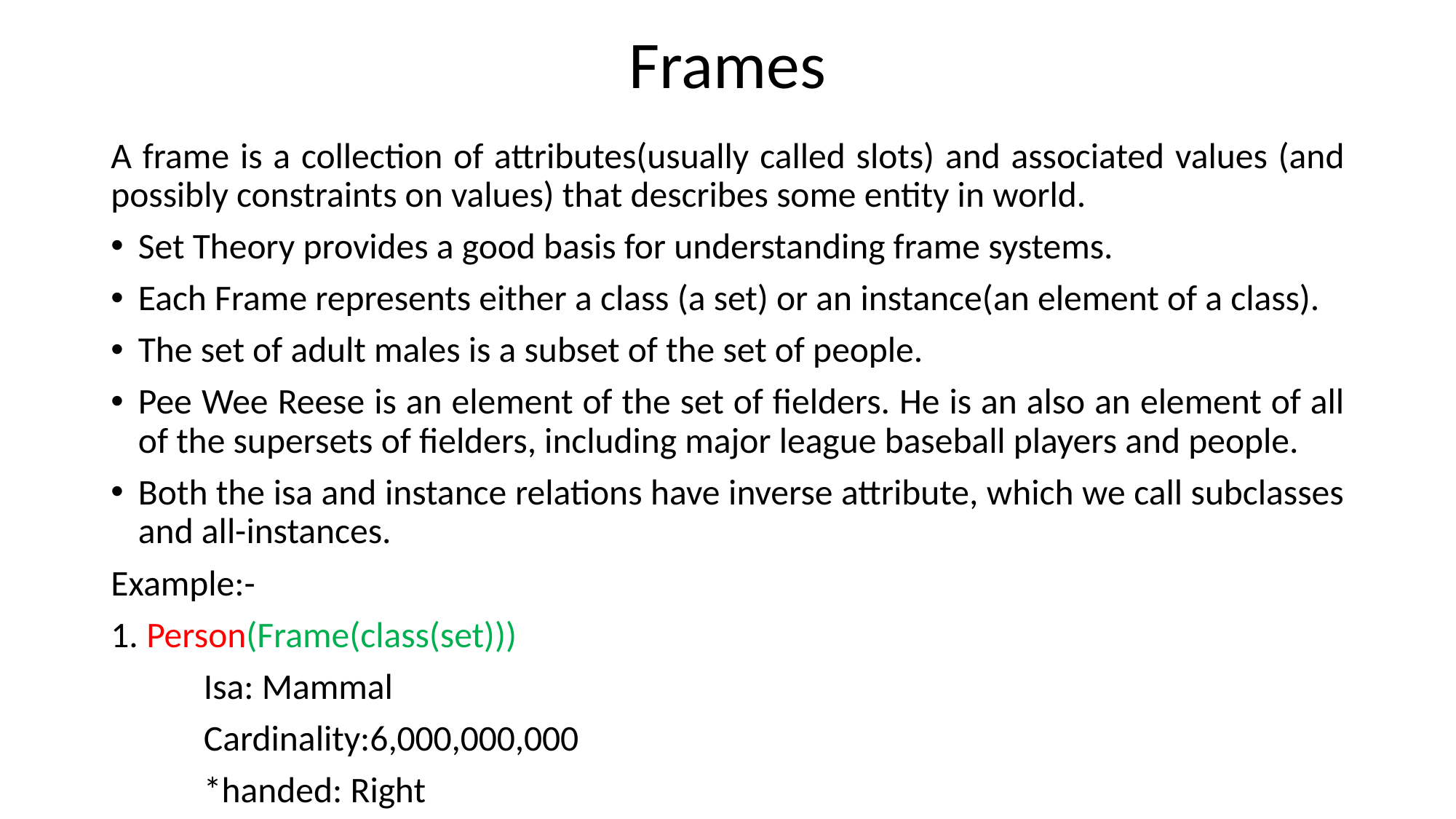

# Frames
A frame is a collection of attributes(usually called slots) and associated values (and possibly constraints on values) that describes some entity in world.
Set Theory provides a good basis for understanding frame systems.
Each Frame represents either a class (a set) or an instance(an element of a class).
The set of adult males is a subset of the set of people.
Pee Wee Reese is an element of the set of fielders. He is an also an element of all of the supersets of fielders, including major league baseball players and people.
Both the isa and instance relations have inverse attribute, which we call subclasses and all-instances.
Example:-
1. Person(Frame(class(set)))
	Isa: Mammal
	Cardinality:6,000,000,000
	*handed: Right